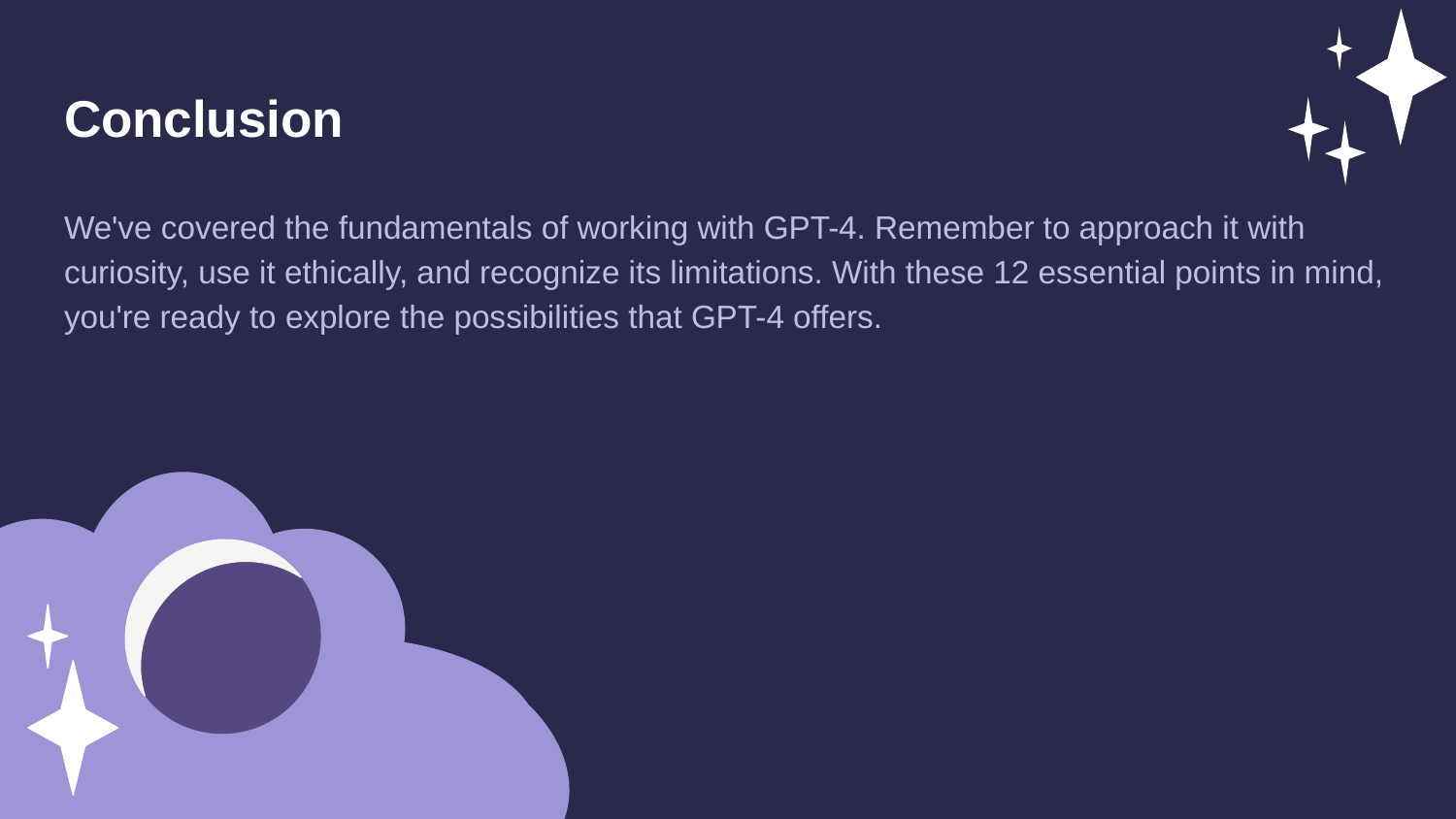

Conclusion
We've covered the fundamentals of working with GPT-4. Remember to approach it with curiosity, use it ethically, and recognize its limitations. With these 12 essential points in mind, you're ready to explore the possibilities that GPT-4 offers.